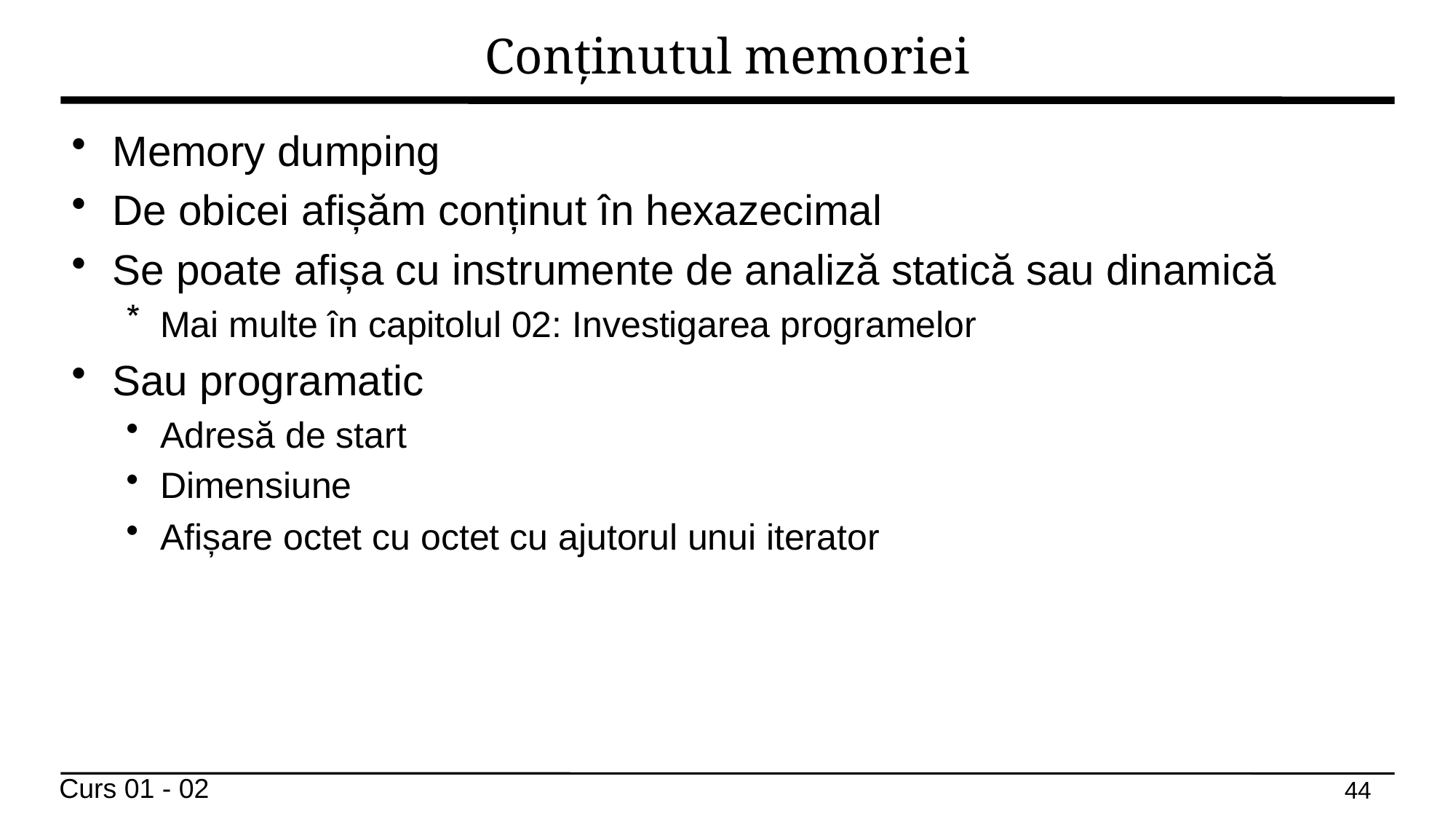

# Conținutul memoriei
Memory dumping
De obicei afișăm conținut în hexazecimal
Se poate afișa cu instrumente de analiză statică sau dinamică
Mai multe în capitolul 02: Investigarea programelor
Sau programatic
Adresă de start
Dimensiune
Afișare octet cu octet cu ajutorul unui iterator